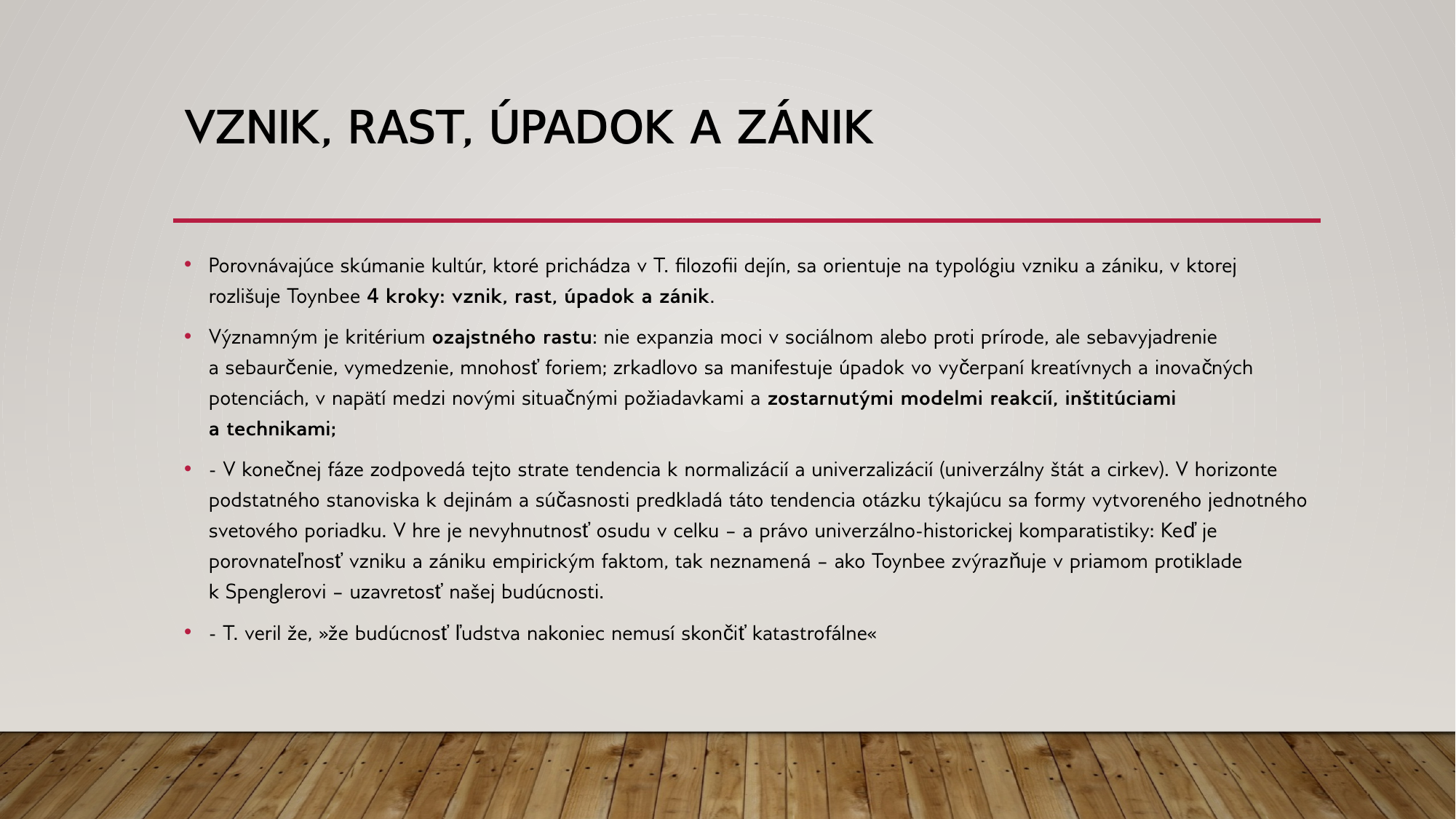

# vznik, rast, úpadok a zánik
Porovnávajúce skúmanie kultúr, ktoré prichádza v T. filozofii dejín, sa orientuje na typológiu vzniku a zániku, v ktorej rozlišuje Toynbee 4 kroky: vznik, rast, úpadok a zánik.
Významným je kritérium ozajstného rastu: nie expanzia moci v sociálnom alebo proti prírode, ale sebavyjadrenie a sebaurčenie, vymedzenie, mnohosť foriem; zrkadlovo sa manifestuje úpadok vo vyčerpaní kreatívnych a inovačných potenciách, v napätí medzi novými situačnými požiadavkami a zostarnutými modelmi reakcií, inštitúciami a technikami;
- V konečnej fáze zodpovedá tejto strate tendencia k normalizácií a univerzalizácií (univerzálny štát a cirkev). V horizonte podstatného stanoviska k dejinám a súčasnosti predkladá táto tendencia otázku týkajúcu sa formy vytvoreného jednotného svetového poriadku. V hre je nevyhnutnosť osudu v celku – a právo univerzálno-historickej komparatistiky: Keď je porovnateľnosť vzniku a zániku empirickým faktom, tak neznamená – ako Toynbee zvýrazňuje v priamom protiklade k Spenglerovi – uzavretosť našej budúcnosti.
- T. veril že, »že budúcnosť ľudstva nakoniec nemusí skončiť katastrofálne«